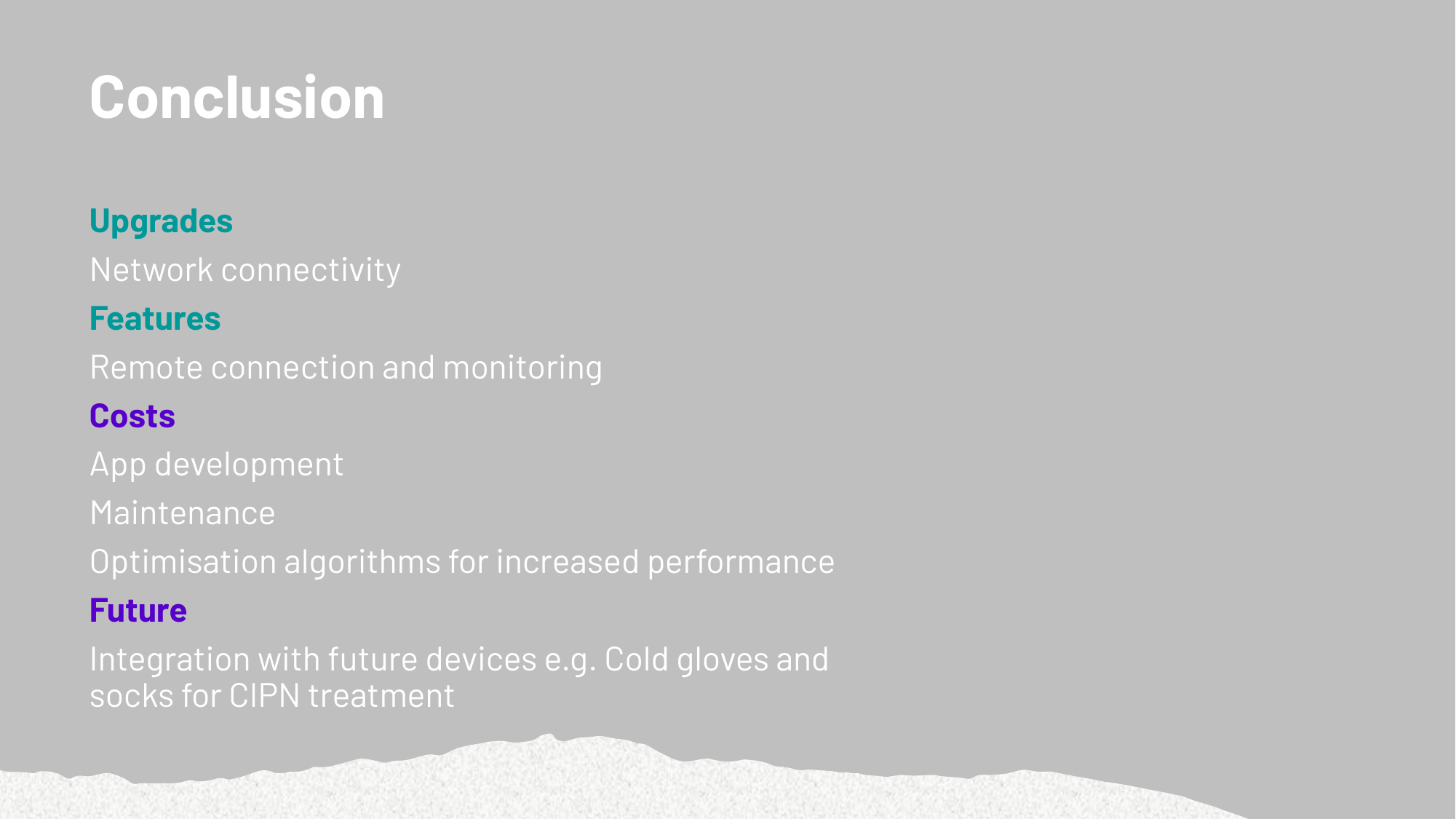

# Conclusion
Upgrades
Network connectivity
Features
Remote connection and monitoring
Costs
App development
Maintenance
Optimisation algorithms for increased performance
Future
Integration with future devices e.g. Cold gloves and socks for CIPN treatment